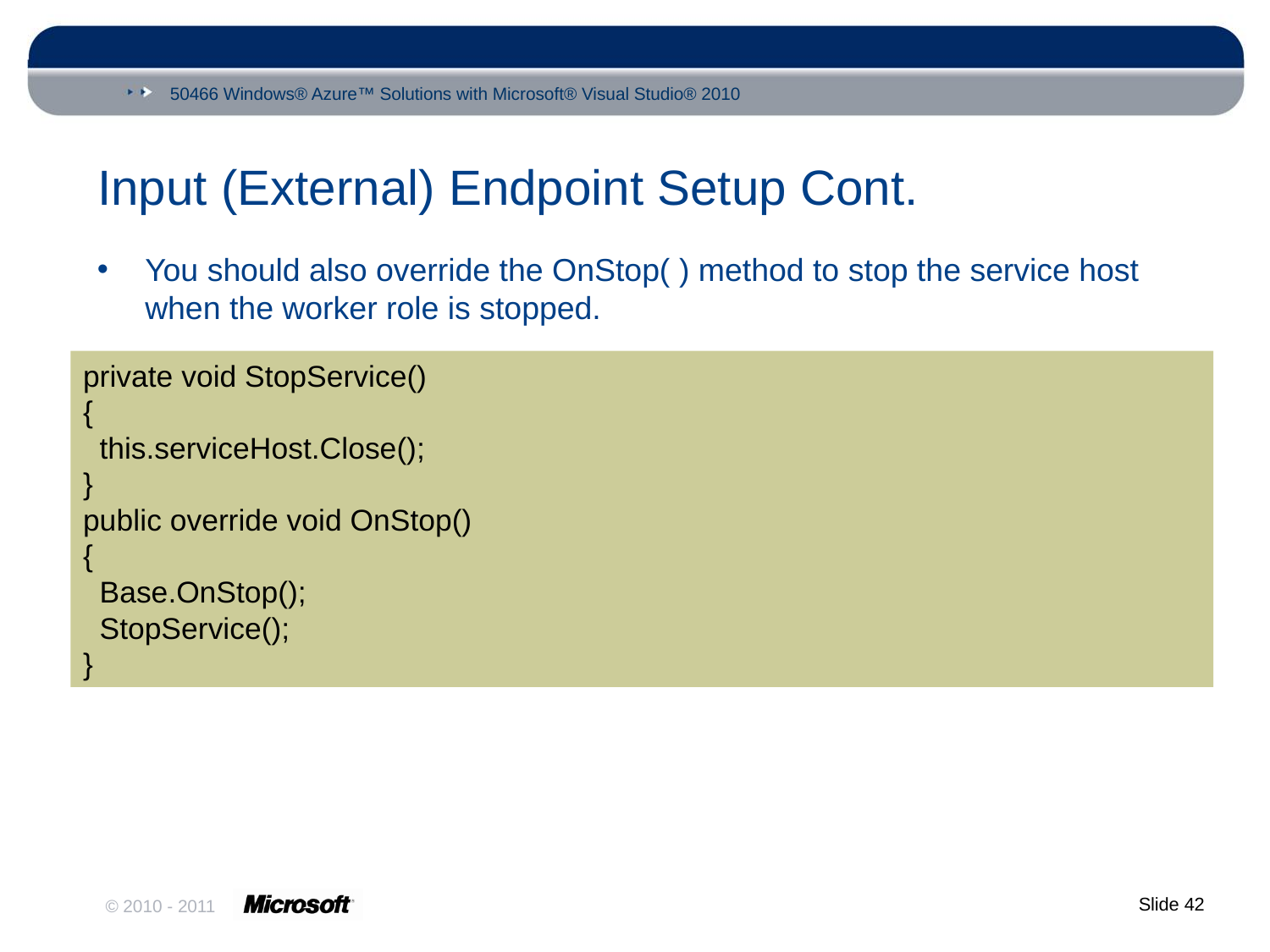

# Input (External) Endpoint Setup Cont.
You should also override the OnStop( ) method to stop the service host when the worker role is stopped.

private void StopService()
{
  this.serviceHost.Close();
}
public override void OnStop()
{
  Base.OnStop();
  StopService();
}